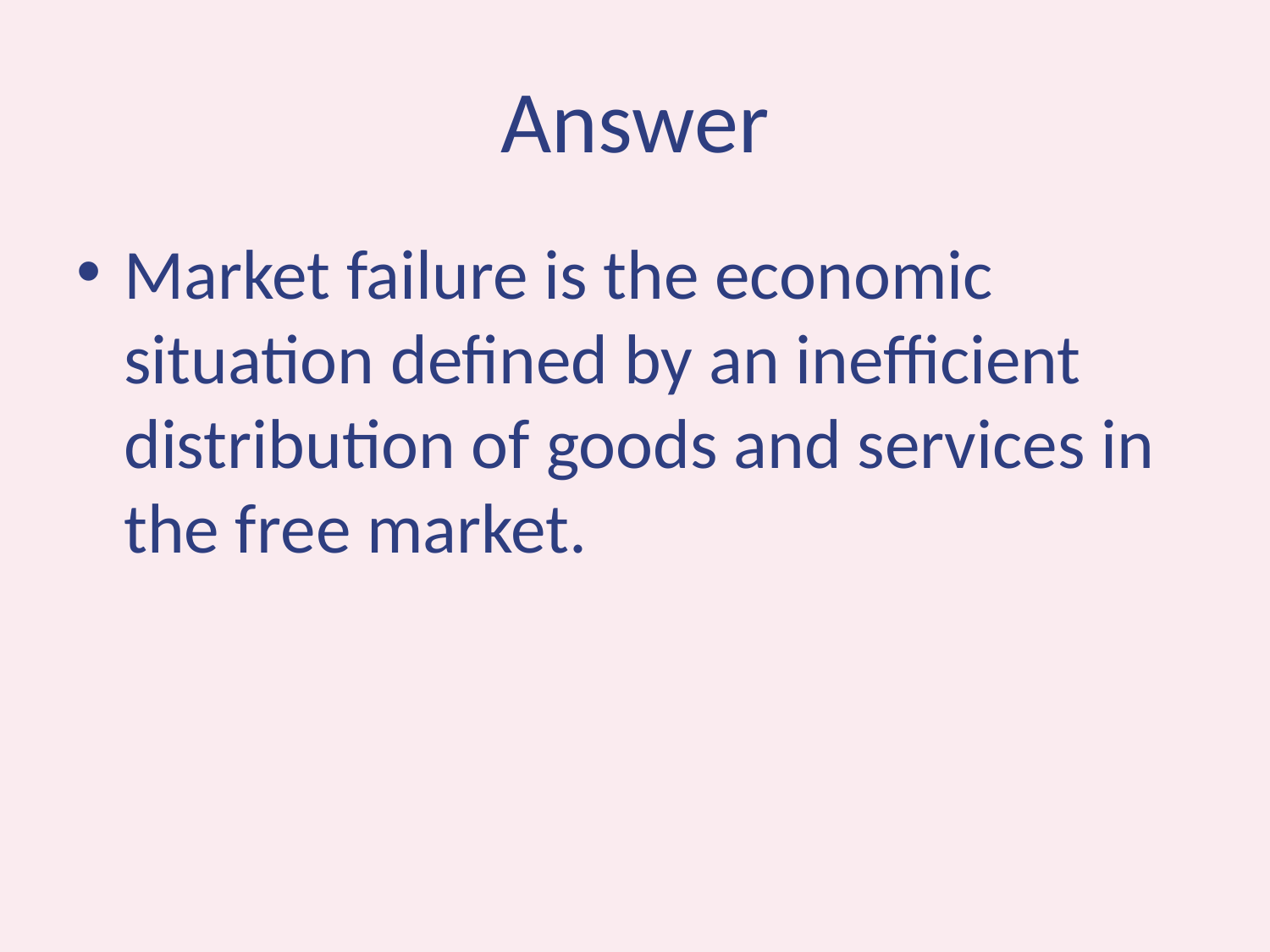

# Answer
Market failure is the economic situation defined by an inefficient distribution of goods and services in the free market.